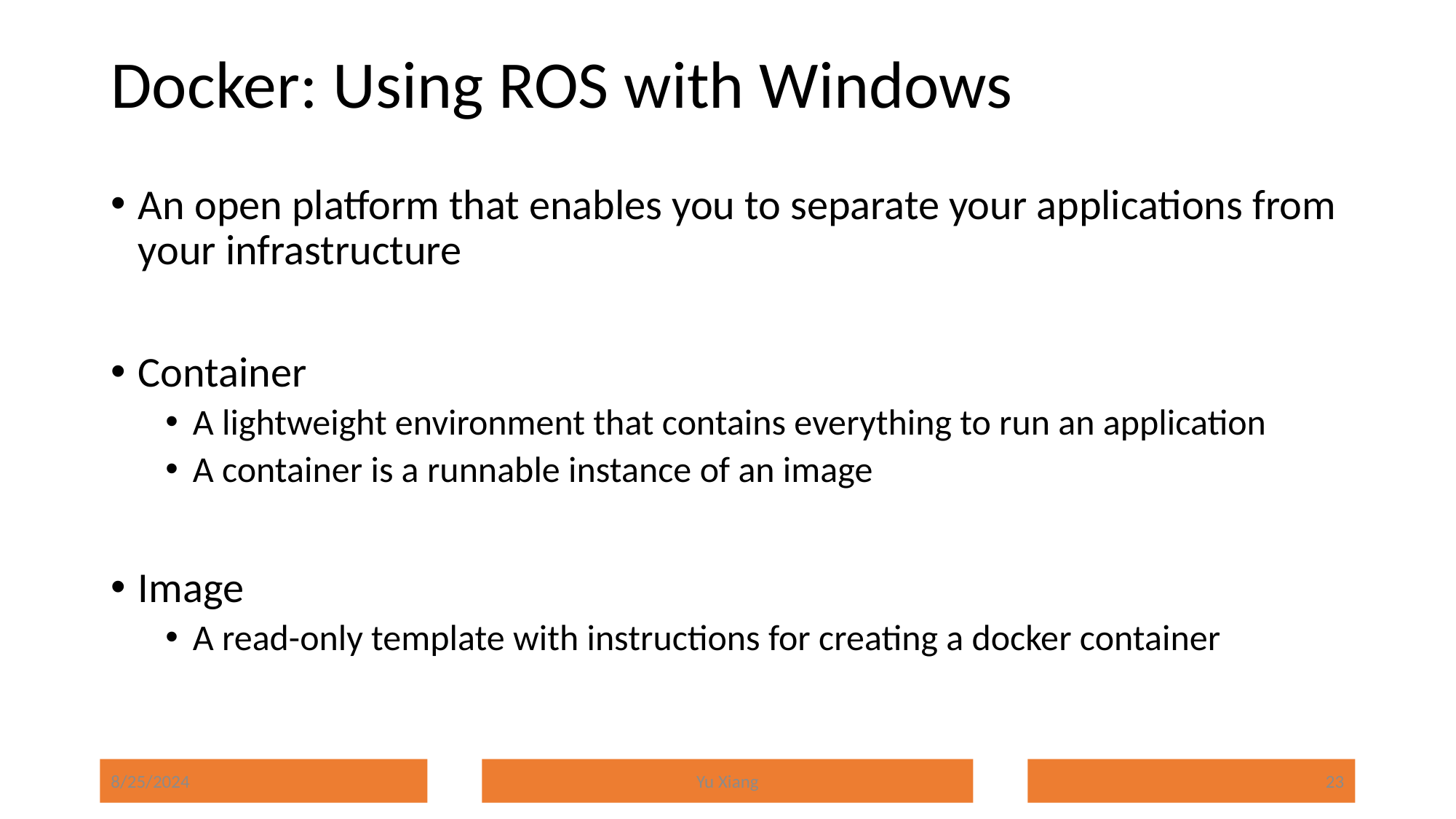

# Docker: Using ROS with Windows
An open platform that enables you to separate your applications from your infrastructure

Container
A lightweight environment that contains everything to run an application
A container is a runnable instance of an image

Image
A read-only template with instructions for creating a docker container
8/25/2024
Yu Xiang
23